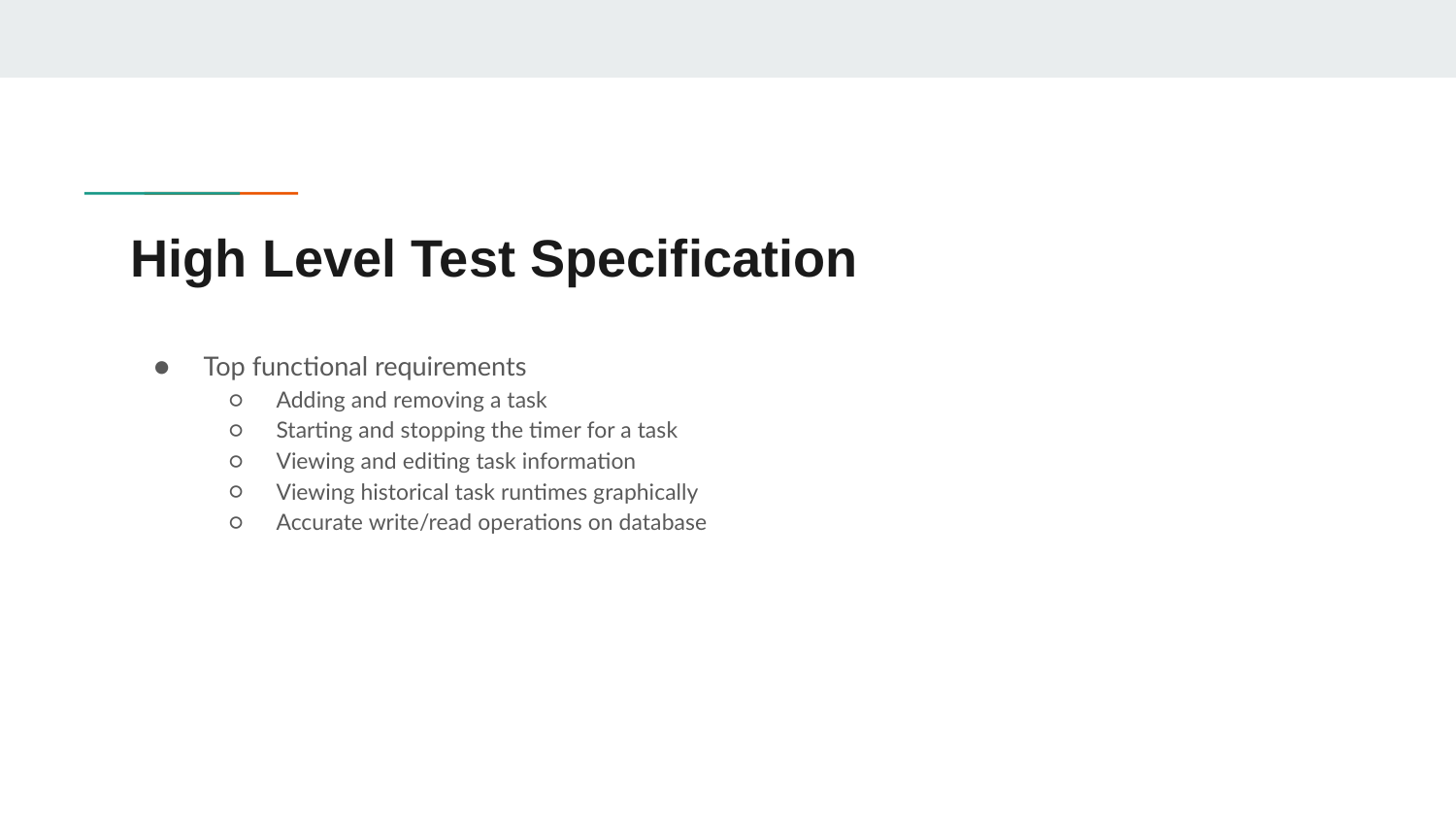

# High Level Test Specification
Top functional requirements
Adding and removing a task
Starting and stopping the timer for a task
Viewing and editing task information
Viewing historical task runtimes graphically
Accurate write/read operations on database